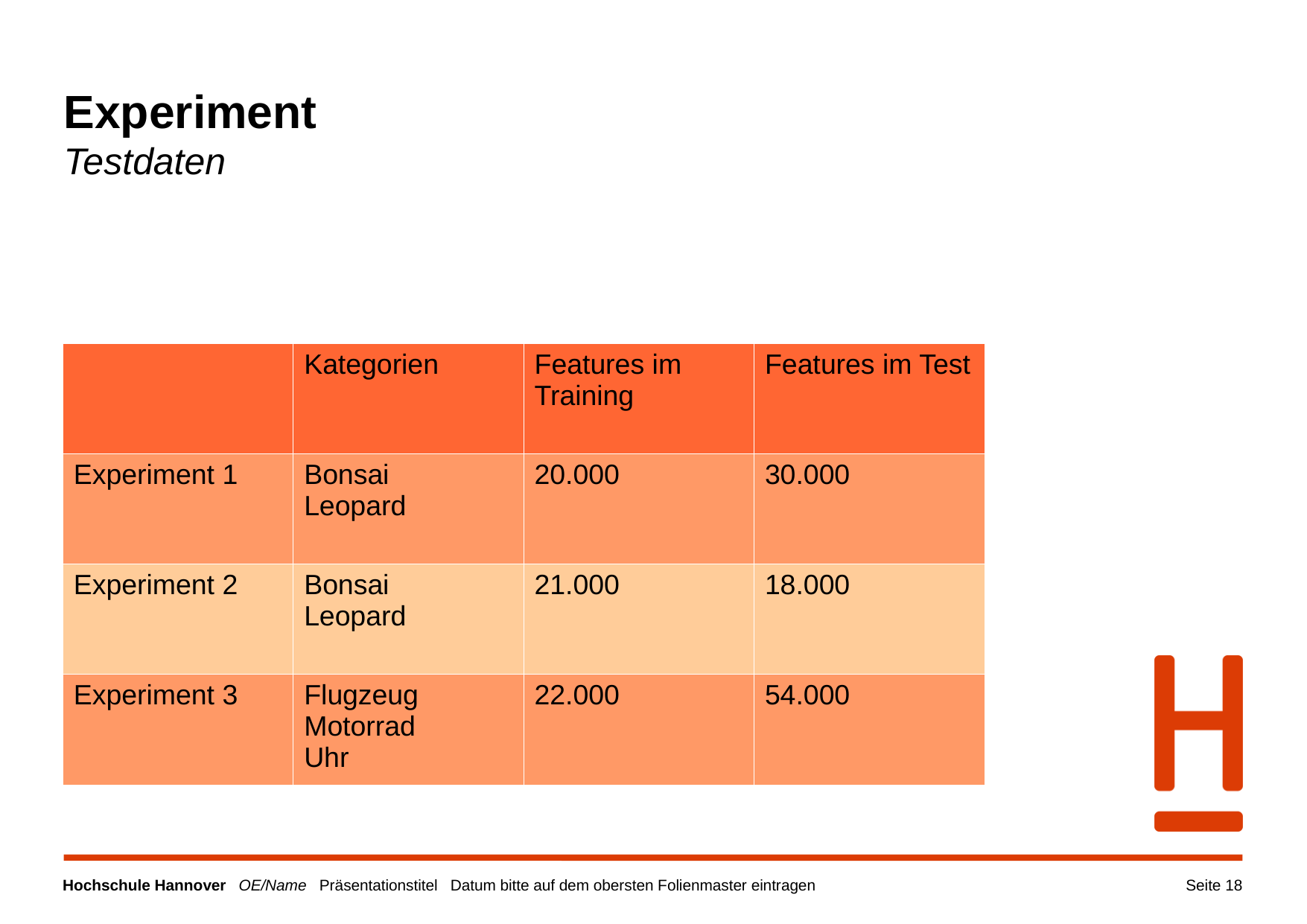

Experiment
Testdaten

|  | Kategorien | Features im Training | Features im Test |
| --- | --- | --- | --- |
| Experiment 1 | Bonsai Leopard | 20.000 | 30.000 |
| Experiment 2 | Bonsai Leopard | 21.000 | 18.000 |
| Experiment 3 | Flugzeug Motorrad Uhr | 22.000 | 54.000 |
Seite 18